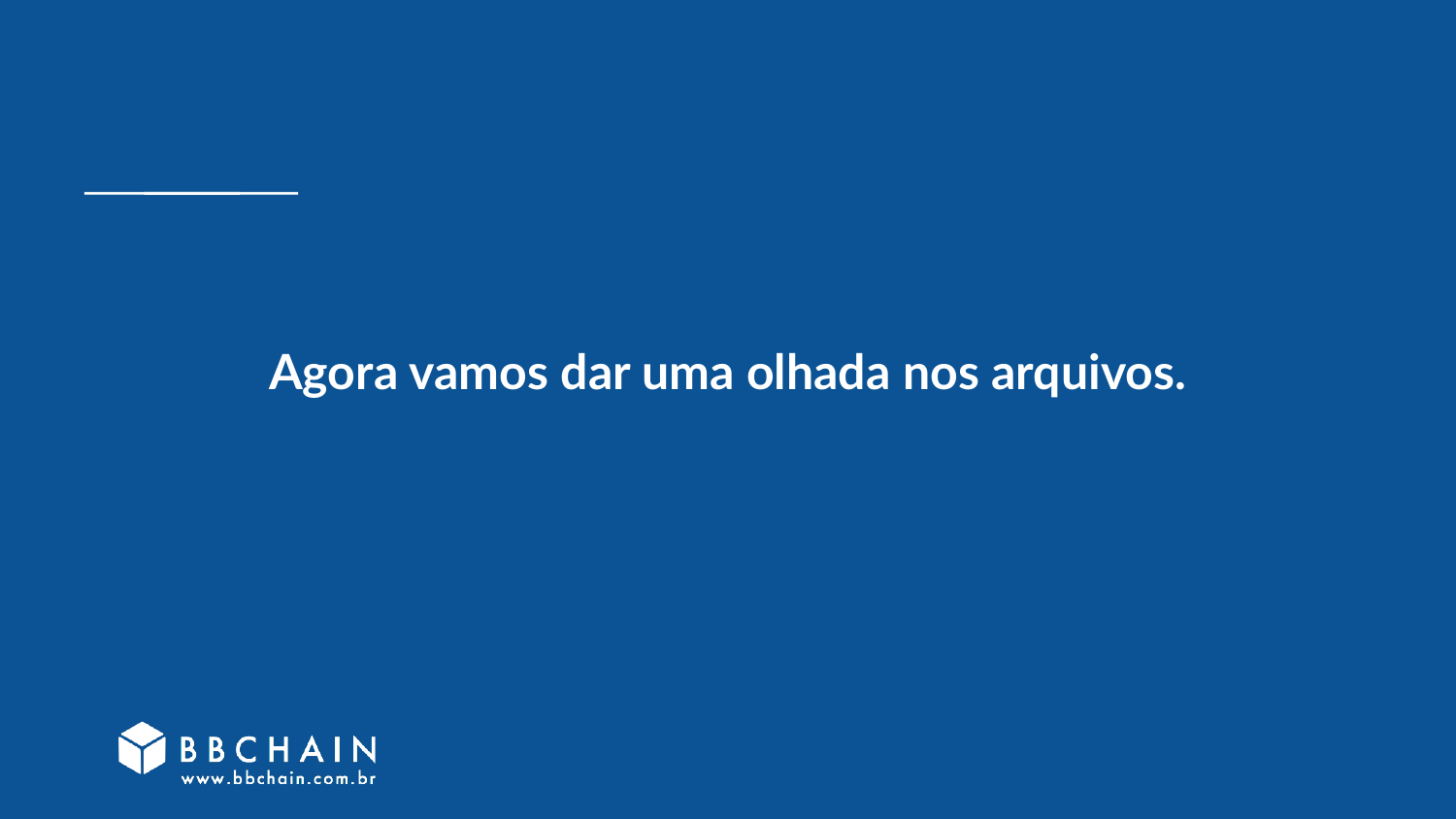

# Agora vamos dar uma olhada nos arquivos.